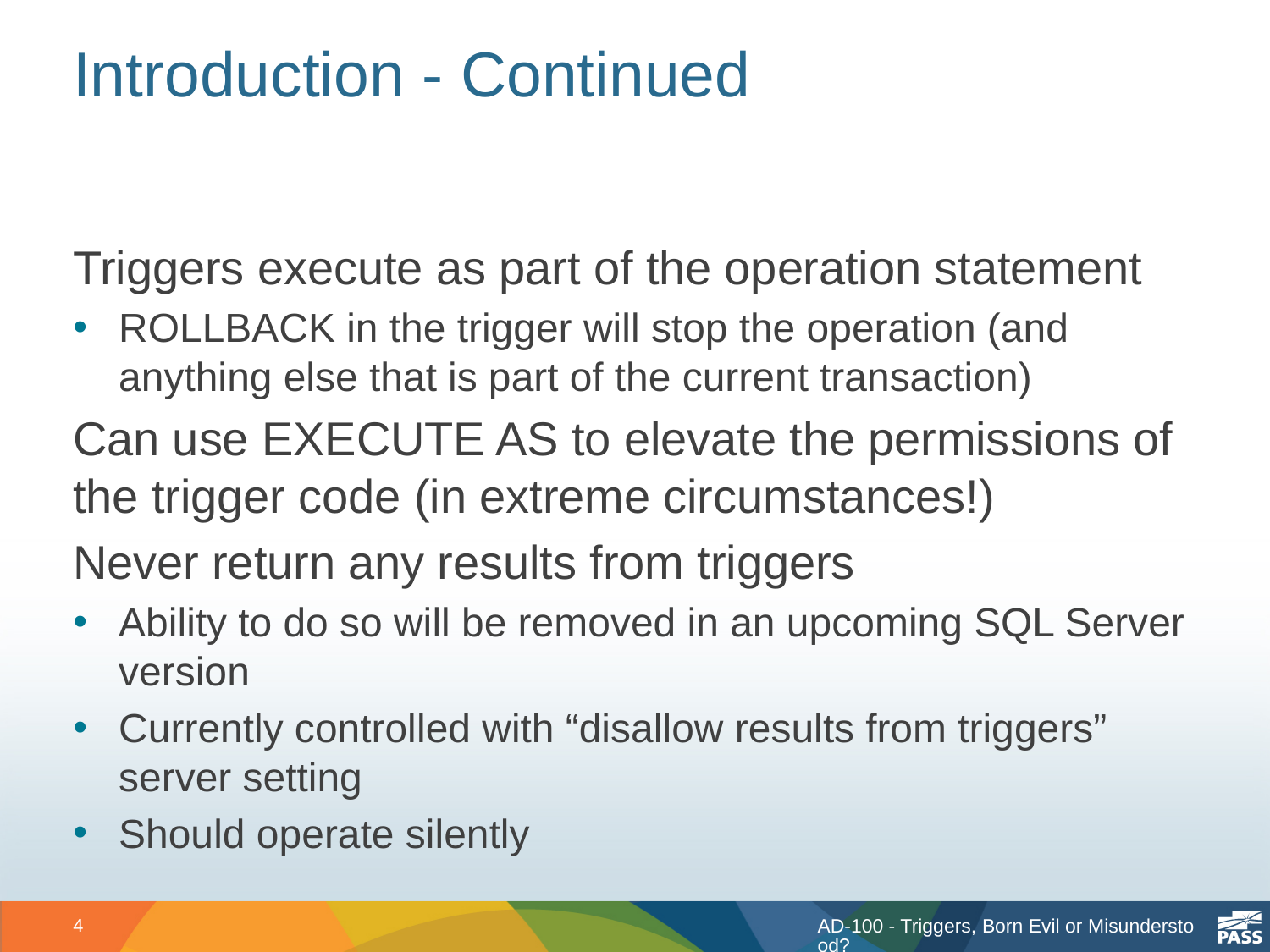

# Introduction - Continued
Triggers execute as part of the operation statement
ROLLBACK in the trigger will stop the operation (and anything else that is part of the current transaction)
Can use EXECUTE AS to elevate the permissions of the trigger code (in extreme circumstances!)
Never return any results from triggers
Ability to do so will be removed in an upcoming SQL Server version
Currently controlled with “disallow results from triggers” server setting
Should operate silently
4
AD-100 - Triggers, Born Evil or Misunderstood?